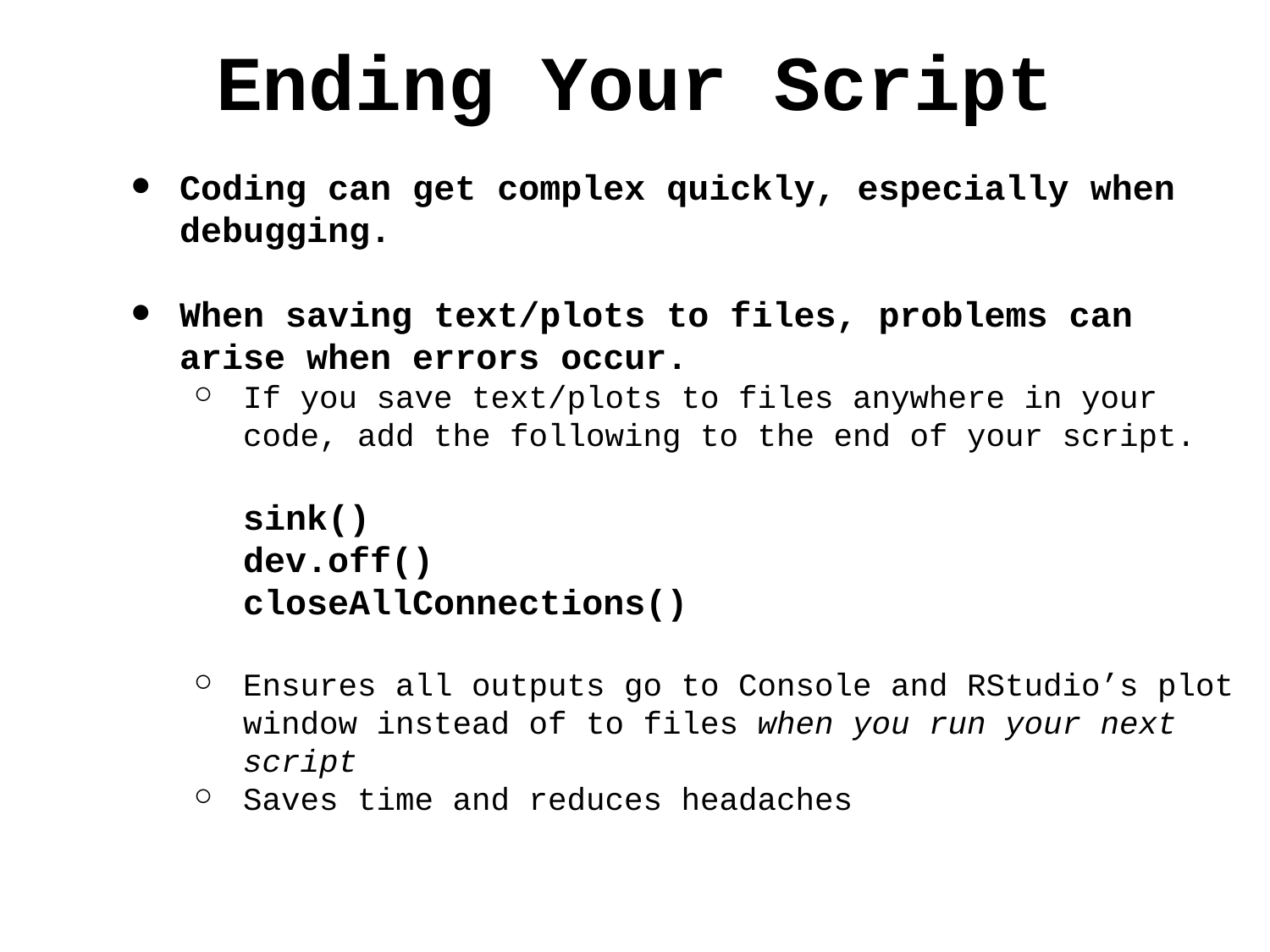

# Ending Your Script
Coding can get complex quickly, especially when debugging.

When saving text/plots to files, problems can arise when errors occur.
If you save text/plots to files anywhere in your code, add the following to the end of your script.

sink()
dev.off()
closeAllConnections()

Ensures all outputs go to Console and RStudio’s plot window instead of to files when you run your next script
Saves time and reduces headaches